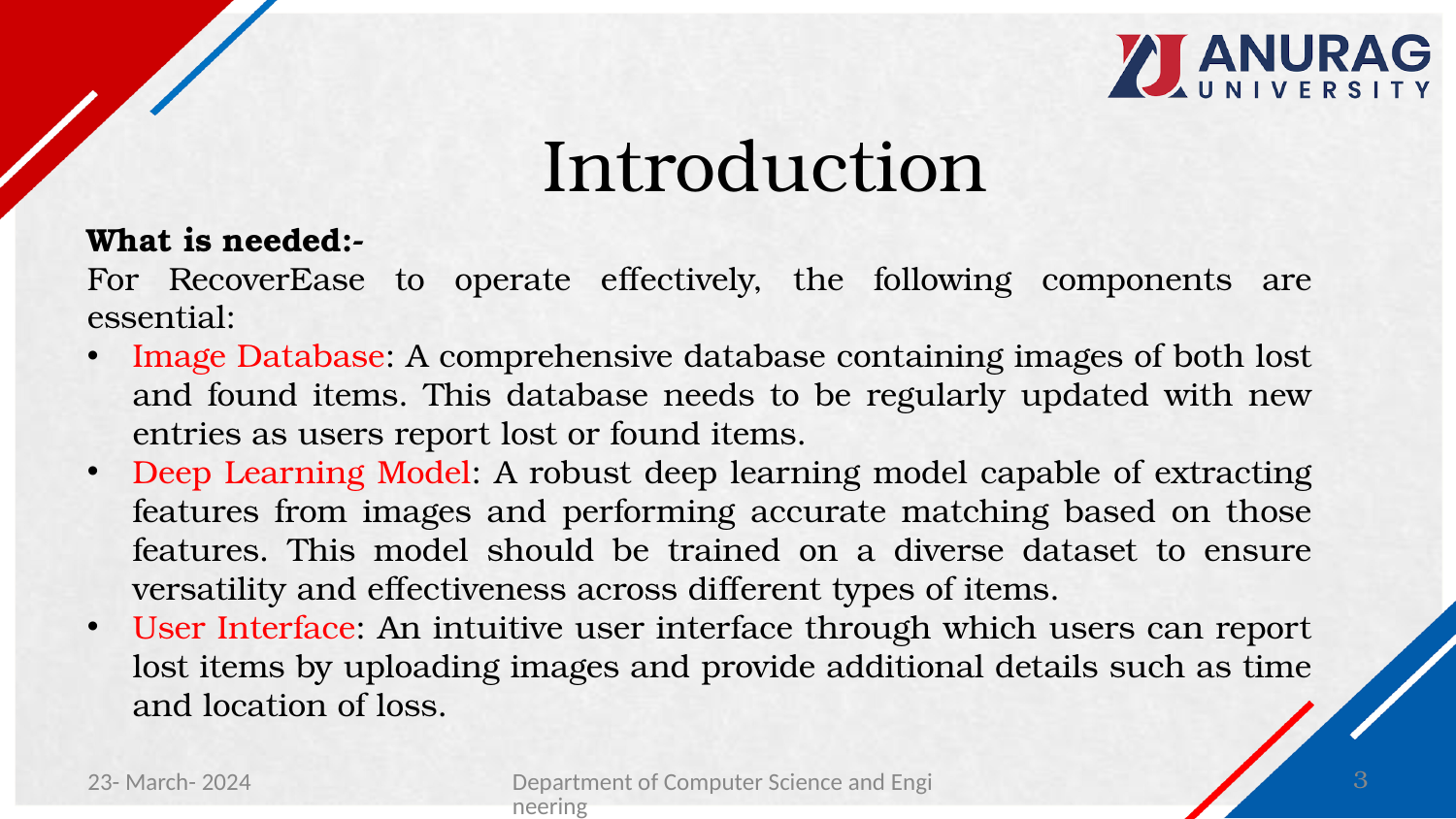

# Introduction
What is needed:-
For RecoverEase to operate effectively, the following components are essential:
Image Database: A comprehensive database containing images of both lost and found items. This database needs to be regularly updated with new entries as users report lost or found items.
Deep Learning Model: A robust deep learning model capable of extracting features from images and performing accurate matching based on those features. This model should be trained on a diverse dataset to ensure versatility and effectiveness across different types of items.
User Interface: An intuitive user interface through which users can report lost items by uploading images and provide additional details such as time and location of loss.

23- March- 2024
Department of Computer Science and Engineering
3